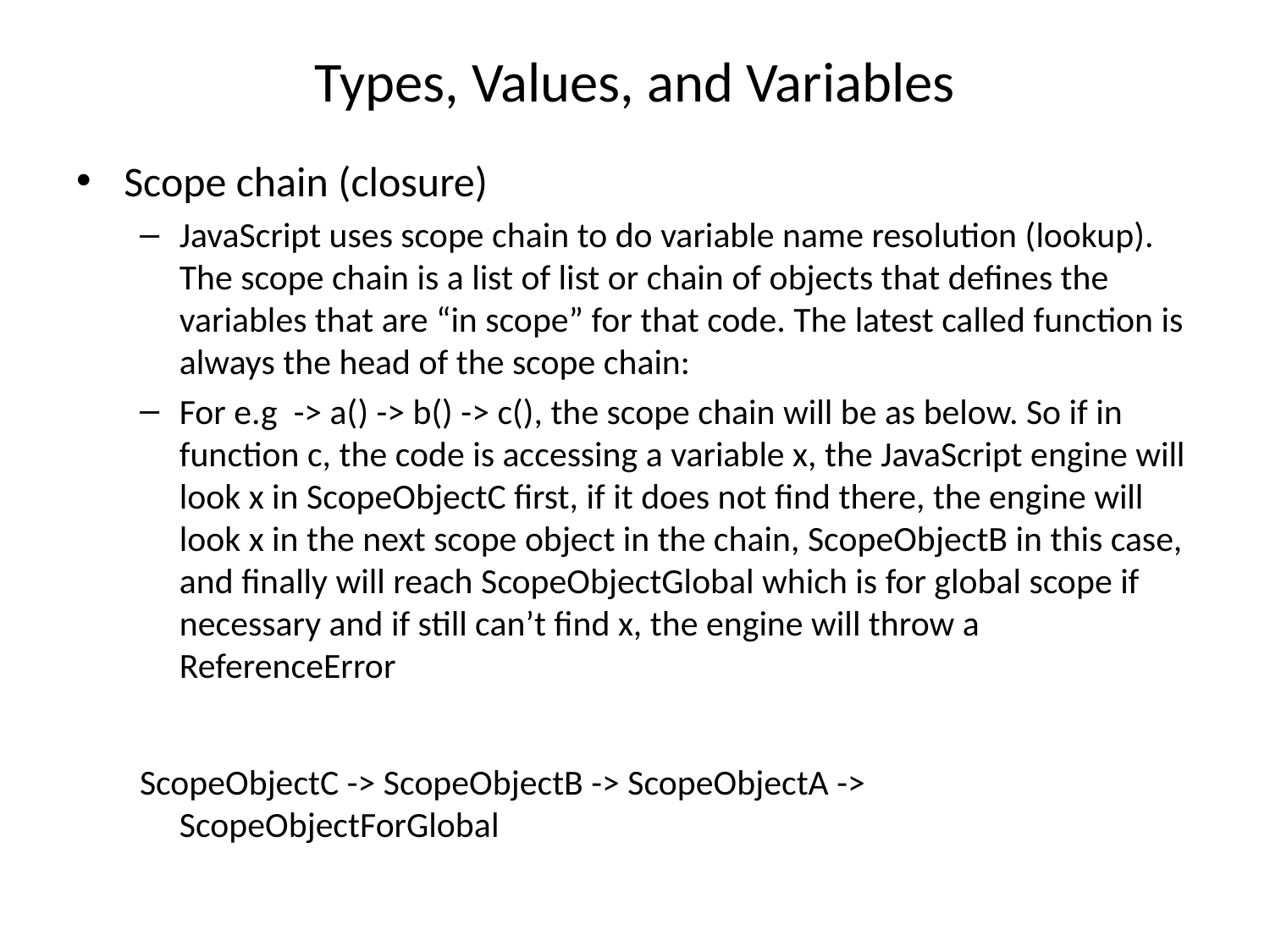

# Types, Values, and Variables
Scope chain (closure)
JavaScript uses scope chain to do variable name resolution (lookup). The scope chain is a list of list or chain of objects that defines the variables that are “in scope” for that code. The latest called function is always the head of the scope chain:
For e.g  -> a() -> b() -> c(), the scope chain will be as below. So if in function c, the code is accessing a variable x, the JavaScript engine will look x in ScopeObjectC first, if it does not find there, the engine will look x in the next scope object in the chain, ScopeObjectB in this case, and finally will reach ScopeObjectGlobal which is for global scope if necessary and if still can’t find x, the engine will throw a ReferenceError

ScopeObjectC -> ScopeObjectB -> ScopeObjectA -> ScopeObjectForGlobal